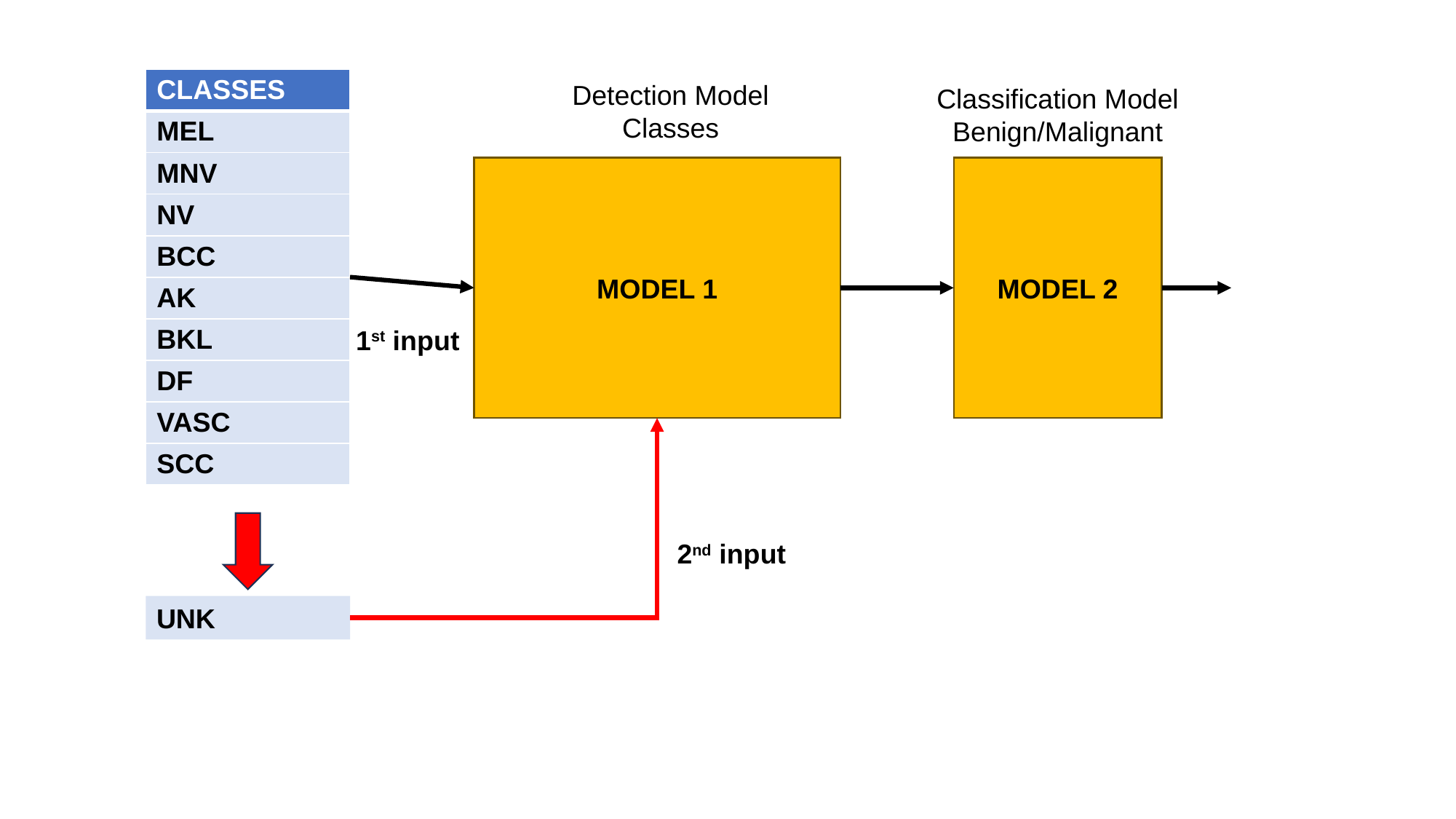

| CLASSES |
| --- |
| MEL |
| MNV |
| NV |
| BCC |
| AK |
| BKL |
| DF |
| VASC |
| SCC |
Detection Model
Classes
Classification Model
Benign/Malignant

MODEL 1
MODEL 2
1st input

2nd input
UNK